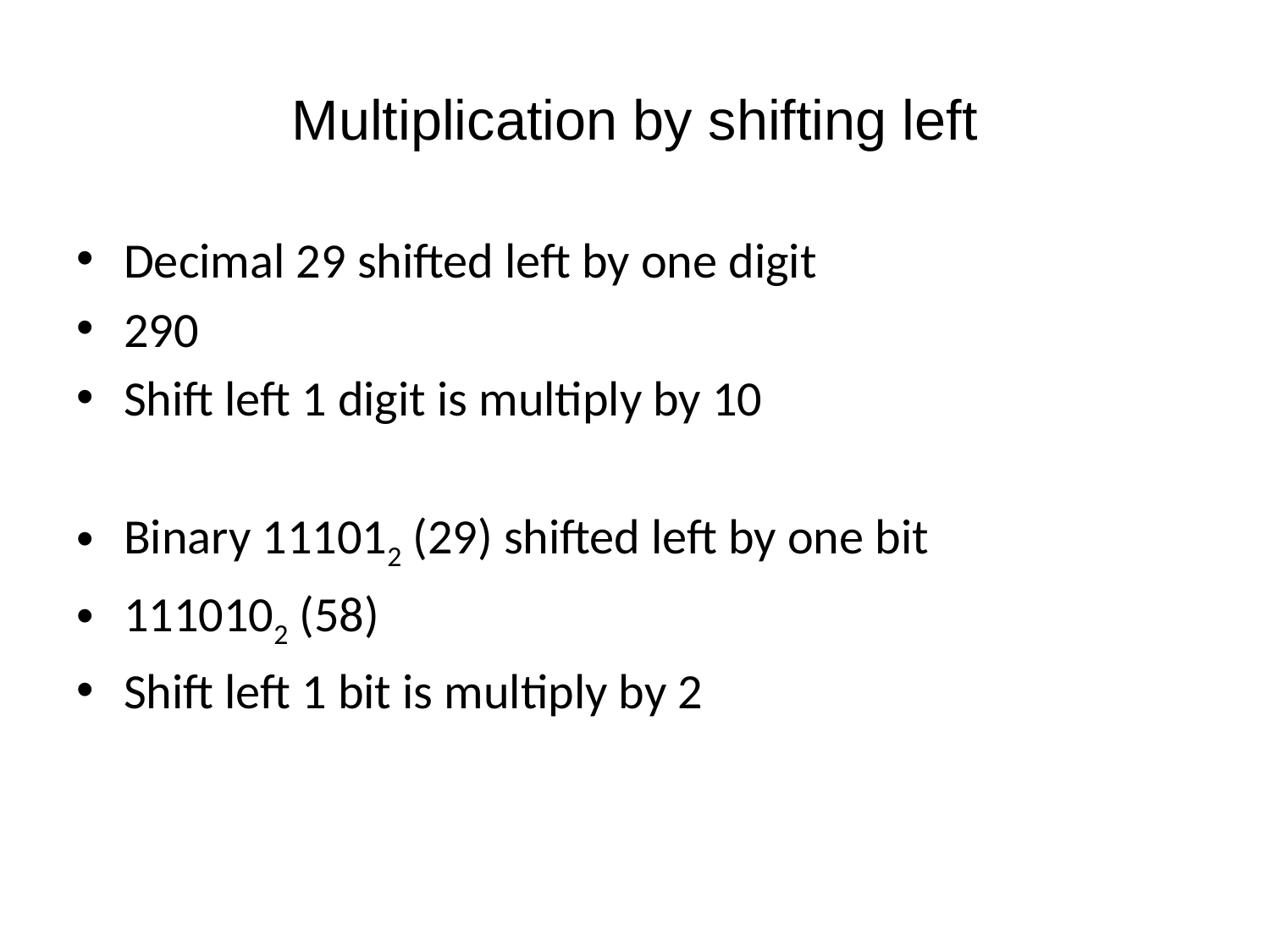

# Multiplication by shifting left
Decimal 29 shifted left by one digit
290
Shift left 1 digit is multiply by 10

Binary 111012 (29) shifted left by one bit
1110102 (58)
Shift left 1 bit is multiply by 2